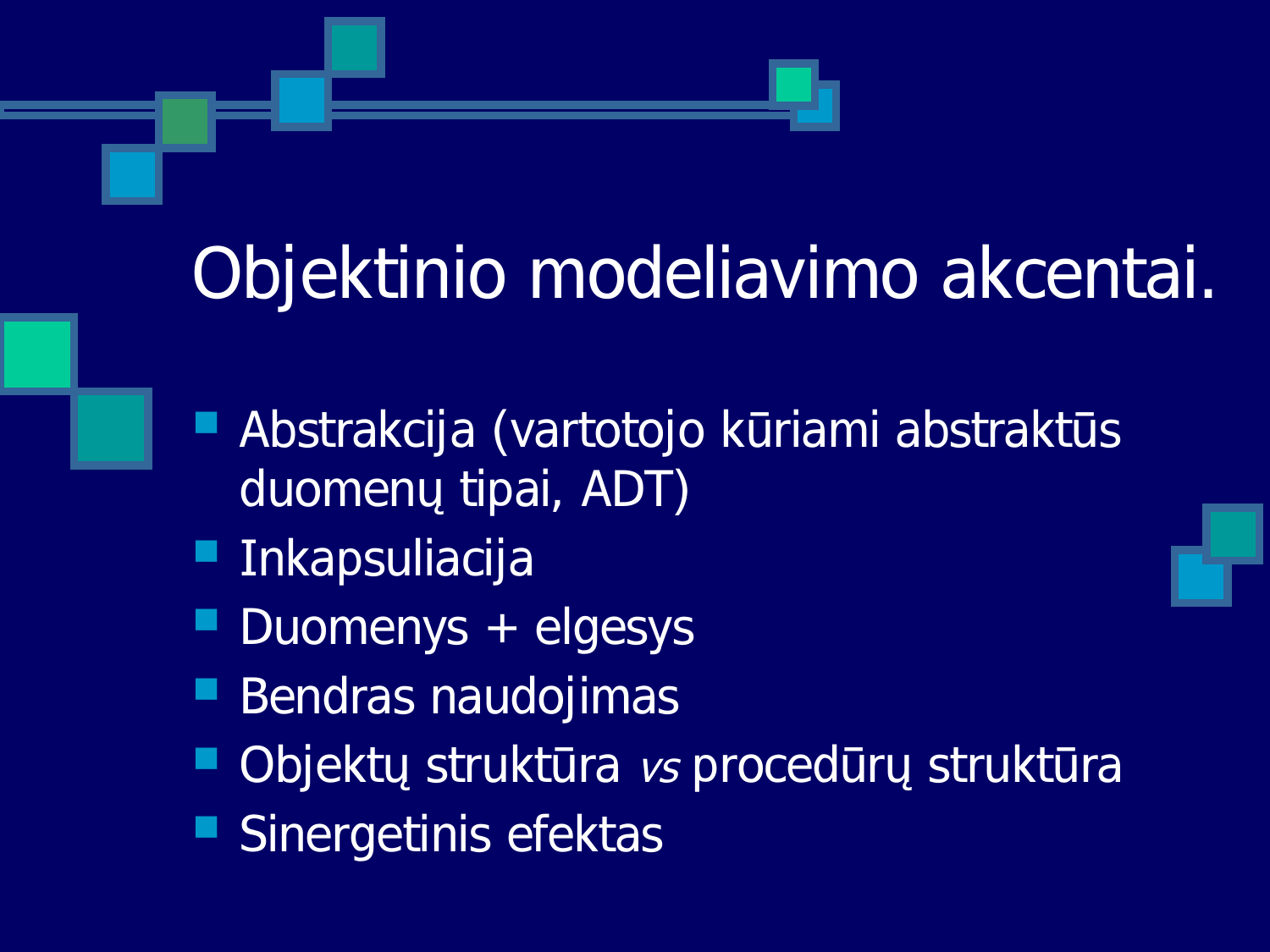

# Objektinio modeliavimo akcentai.
Abstrakcija (vartotojo kūriami abstraktūs duomenų tipai, ADT)
Inkapsuliacija
Duomenys + elgesys
Bendras naudojimas
Objektų struktūra vs procedūrų struktūra
Sinergetinis efektas